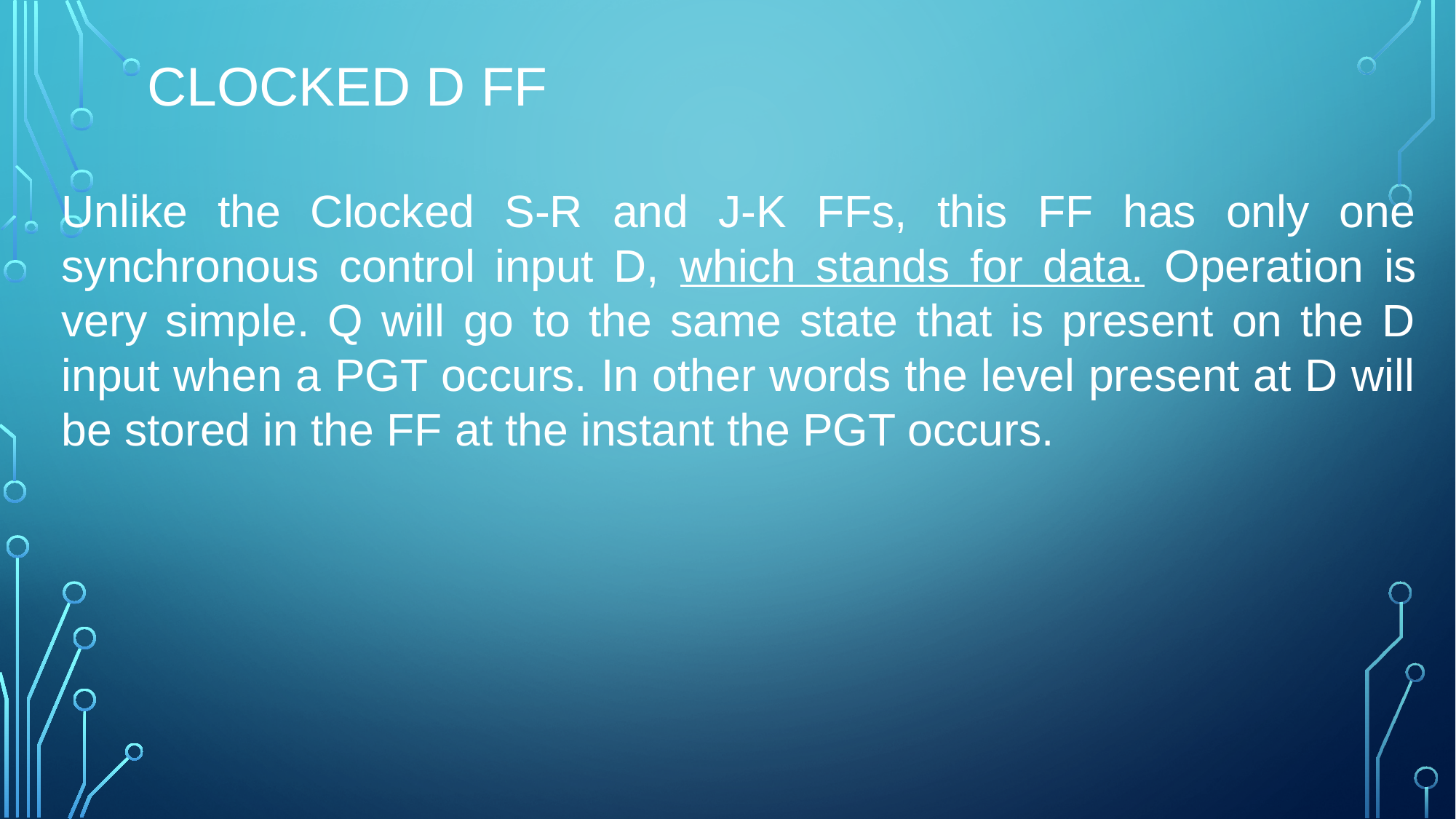

# Clocked D FF
Unlike the Clocked S-R and J-K FFs, this FF has only one synchronous control input D, which stands for data. Operation is very simple. Q will go to the same state that is present on the D input when a PGT occurs. In other words the level present at D will be stored in the FF at the instant the PGT occurs.